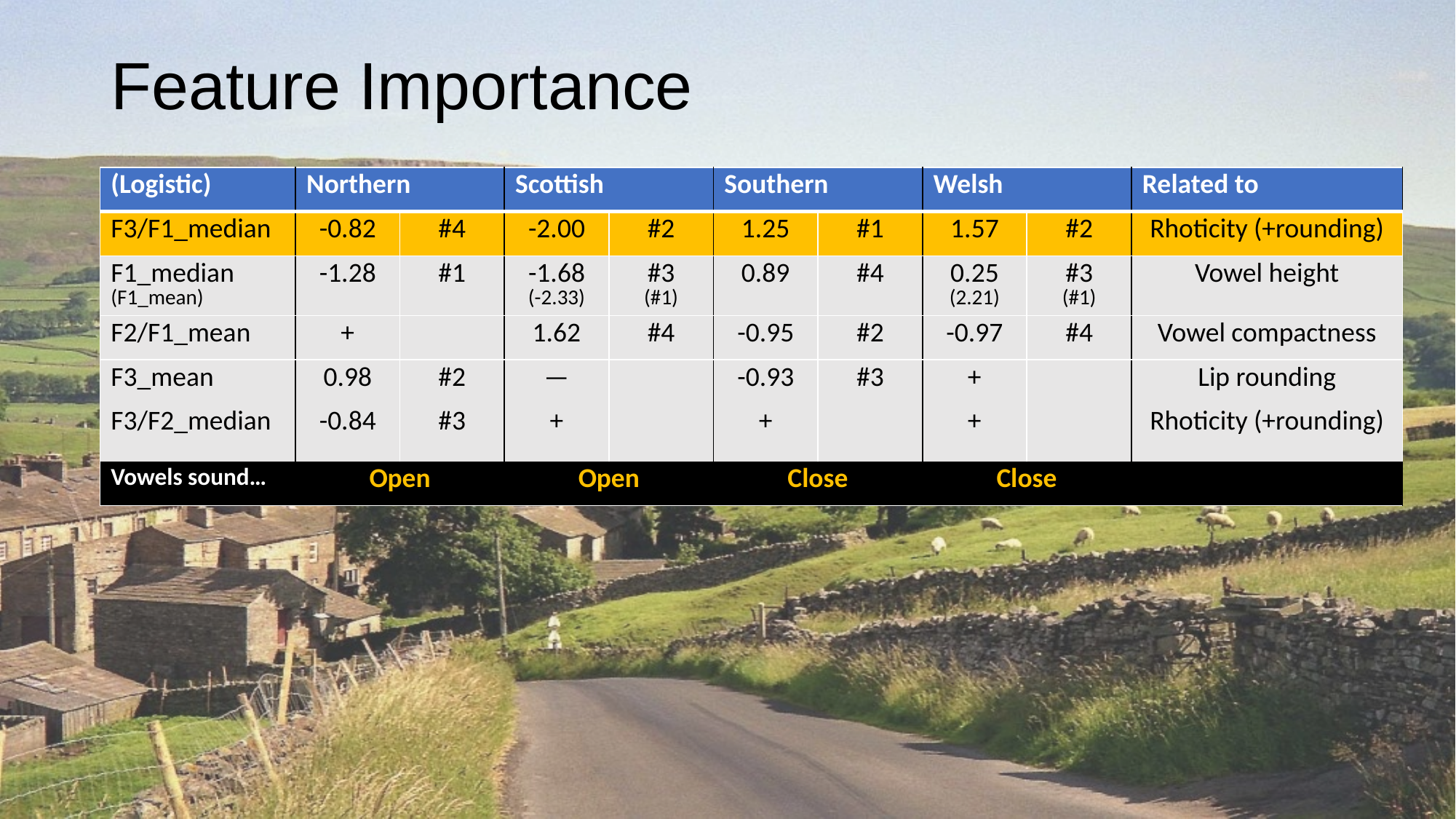

# Feature Importance
| (Logistic) | Northern |  | Scottish |  | Southern |  | Welsh |  | Related to |
| --- | --- | --- | --- | --- | --- | --- | --- | --- | --- |
| F3/F1\_median | -0.82 | #4 | -2.00 | #2 | 1.25 | #1 | 1.57 | #2 | Rhoticity (+rounding) |
| F1\_median (F1\_mean) | -1.28 | #1 | -1.68 (-2.33) | #3 (#1) | 0.89 | #4 | 0.25 (2.21) | #3 (#1) | Vowel height |
| F2/F1\_mean | + |  | 1.62 | #4 | -0.95 | #2 | -0.97 | #4 | Vowel compactness |
| F3\_mean | 0.98 | #2 | — |  | -0.93 | #3 | + |  | Lip rounding |
| F3/F2\_median | -0.84 | #3 | + |  | + |  | + |  | Rhoticity (+rounding) |
| Vowels sound… | Open |  | Open |  | Close |  | Close |  |  |